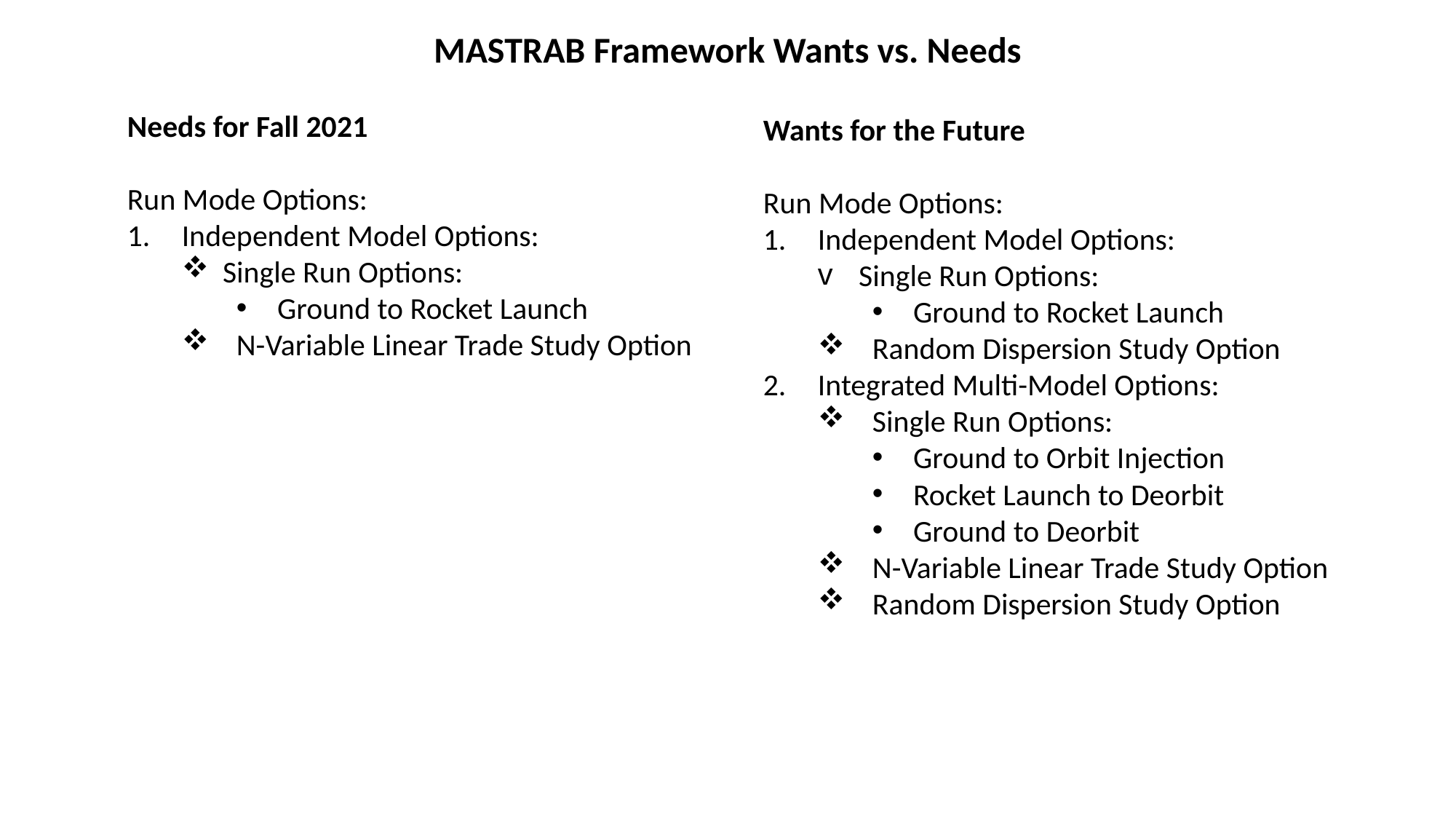

MASTRAB Framework Wants vs. Needs

Needs for Fall 2021

Run Mode Options:
Independent Model Options:
Single Run Options:
Ground to Rocket Launch
N-Variable Linear Trade Study Option
Wants for the Future

Run Mode Options:
Independent Model Options:
Single Run Options:
Ground to Rocket Launch
Random Dispersion Study Option
Integrated Multi-Model Options:
Single Run Options:
Ground to Orbit Injection
Rocket Launch to Deorbit
Ground to Deorbit
N-Variable Linear Trade Study Option
Random Dispersion Study Option